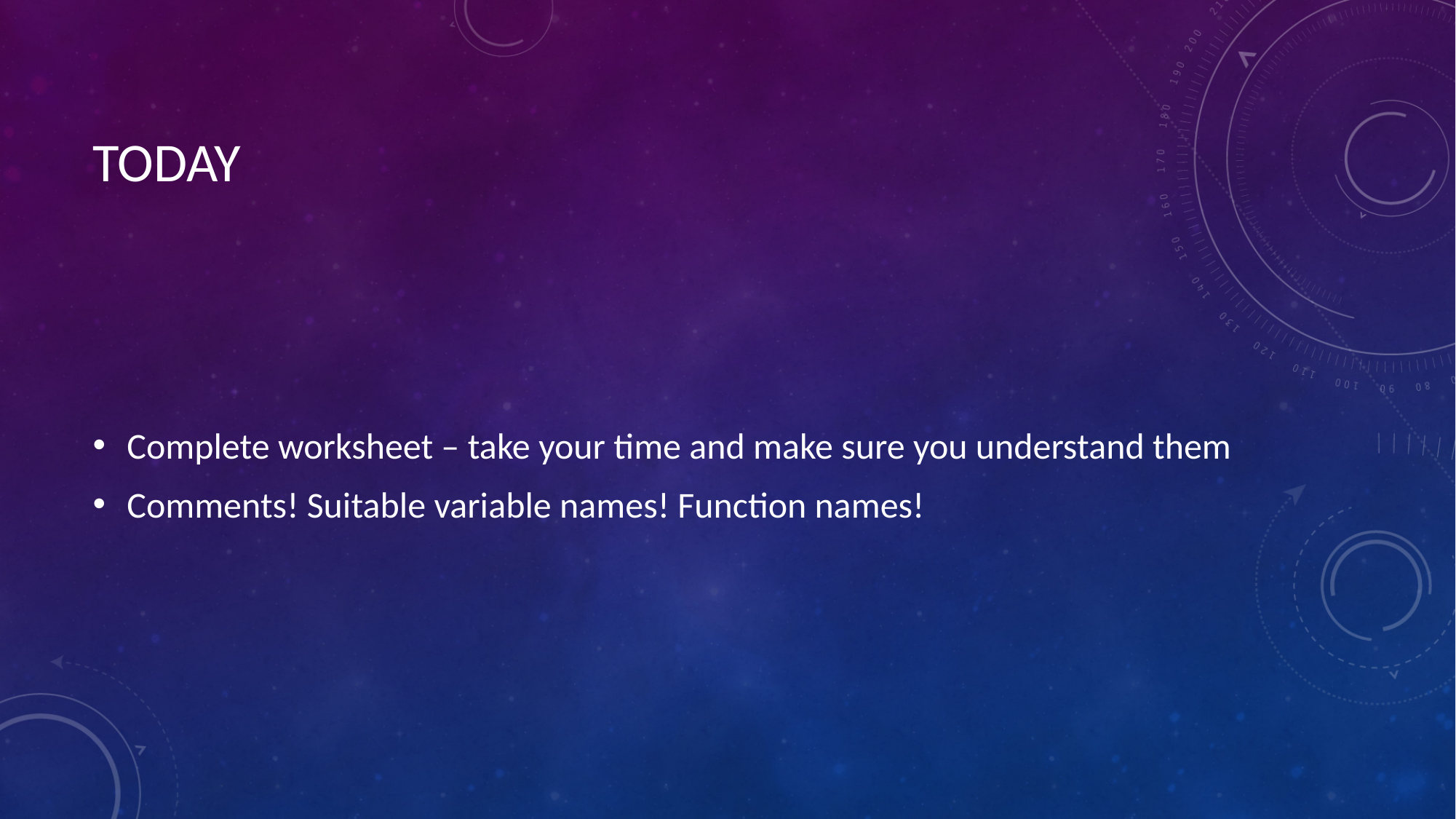

# Today
Complete worksheet – take your time and make sure you understand them
Comments! Suitable variable names! Function names!